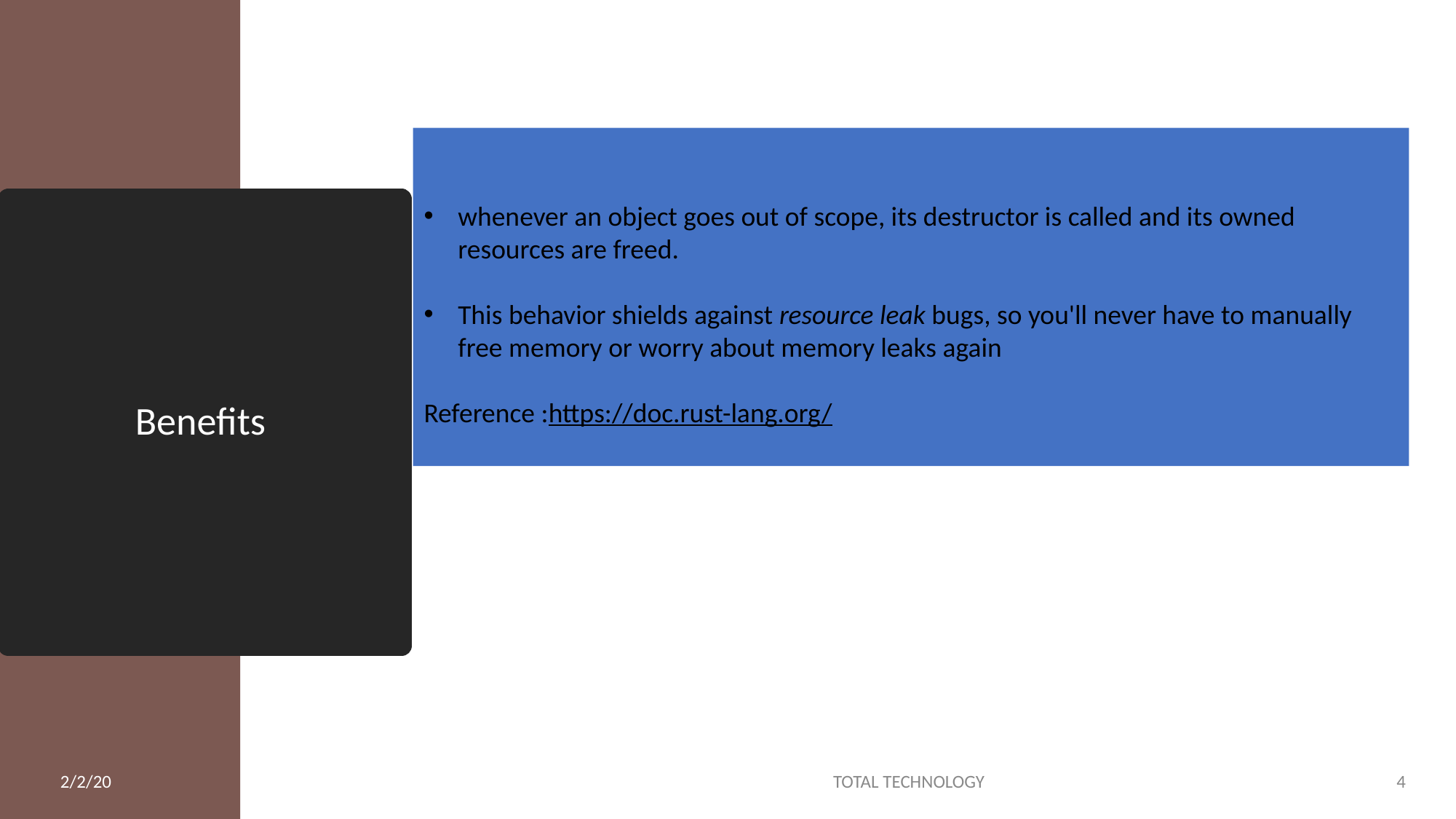

whenever an object goes out of scope, its destructor is called and its owned resources are freed.

This behavior shields against resource leak bugs, so you'll never have to manually free memory or worry about memory leaks again

Reference :https://doc.rust-lang.org/

# Benefits
2/2/20
TOTAL TECHNOLOGY
4